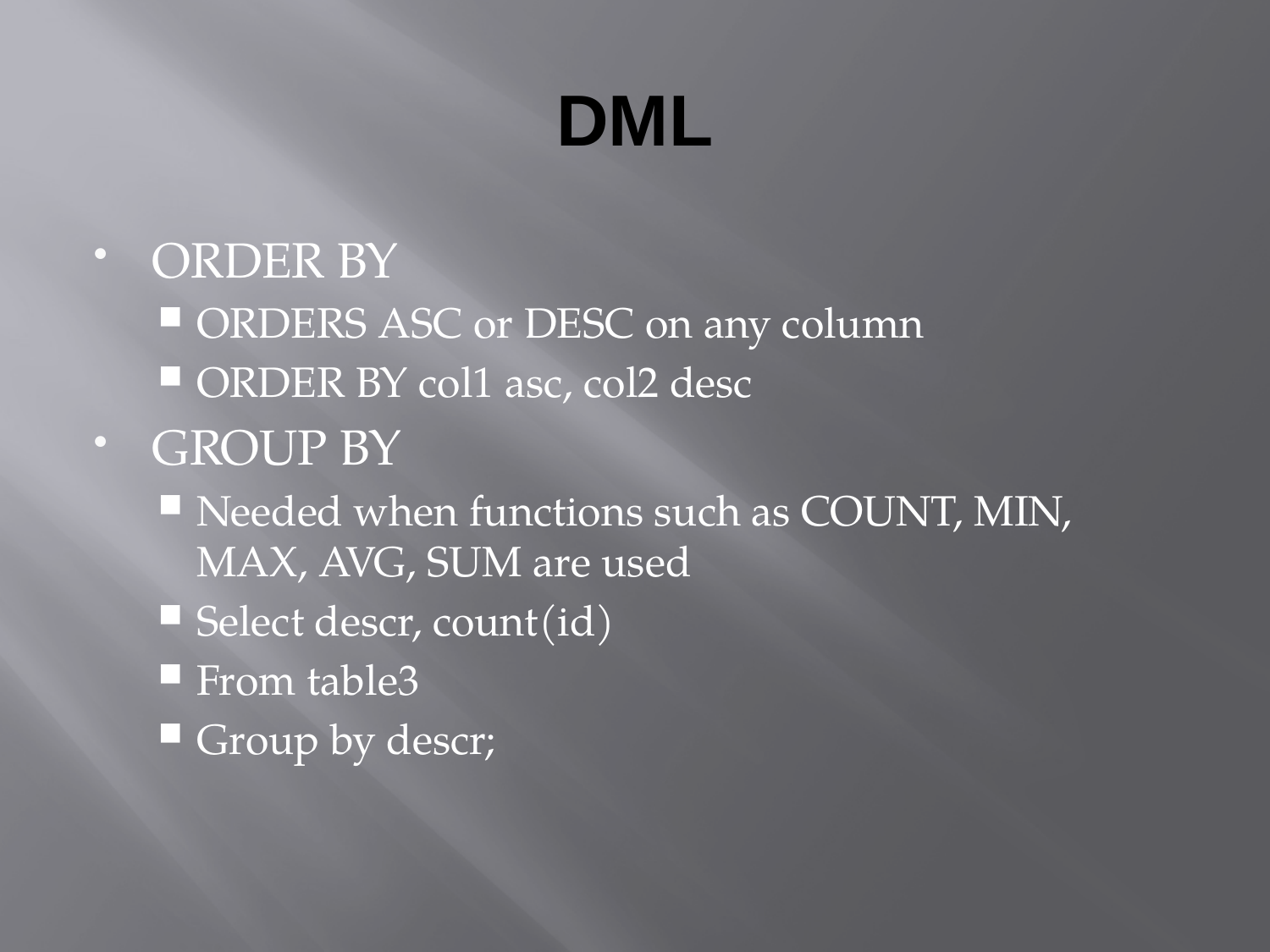

# DML
ORDER BY
ORDERS ASC or DESC on any column
ORDER BY col1 asc, col2 desc
GROUP BY
Needed when functions such as COUNT, MIN, MAX, AVG, SUM are used
Select descr, count(id)
From table3
Group by descr;